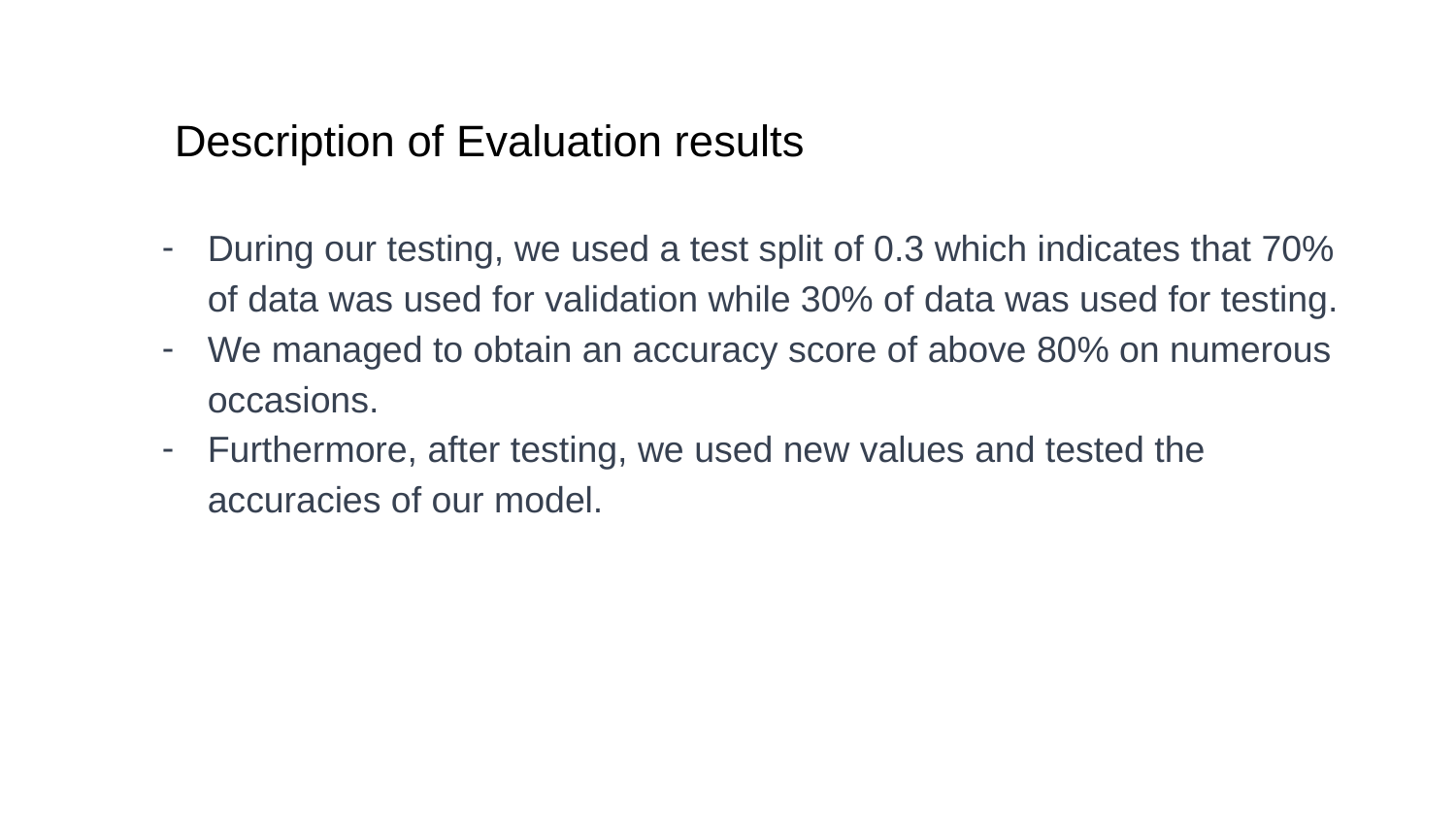

# Description of Evaluation results
During our testing, we used a test split of 0.3 which indicates that 70% of data was used for validation while 30% of data was used for testing.
We managed to obtain an accuracy score of above 80% on numerous occasions.
Furthermore, after testing, we used new values and tested the accuracies of our model.